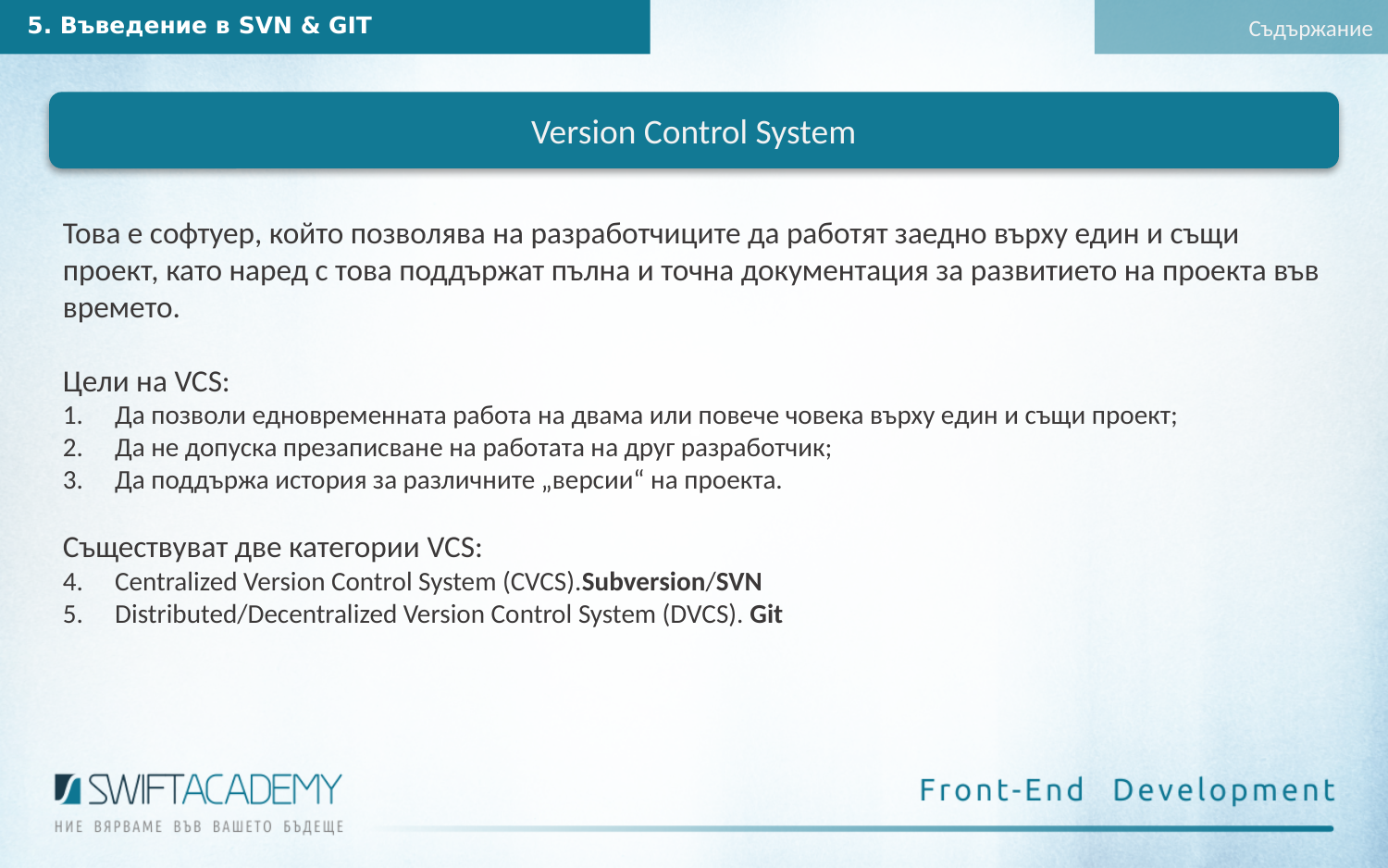

5. Въведение в SVN & GIT
Съдържание

Version Control System
Това е софтуер, който позволява на разработчиците да работят заедно върху един и същи проект, като наред с това поддържат пълна и точна документация за развитието на проекта във времето.

Цели на VCS:
Да позволи едновременната работа на двама или повече човека върху един и същи проект;
Да не допуска презаписване на работата на друг разработчик;
Да поддържа история за различните „версии“ на проекта.

Съществуват две категории VCS:
Centralized Version Control System (CVCS).Subversion/SVN
Distributed/Decentralized Version Control System (DVCS). Git